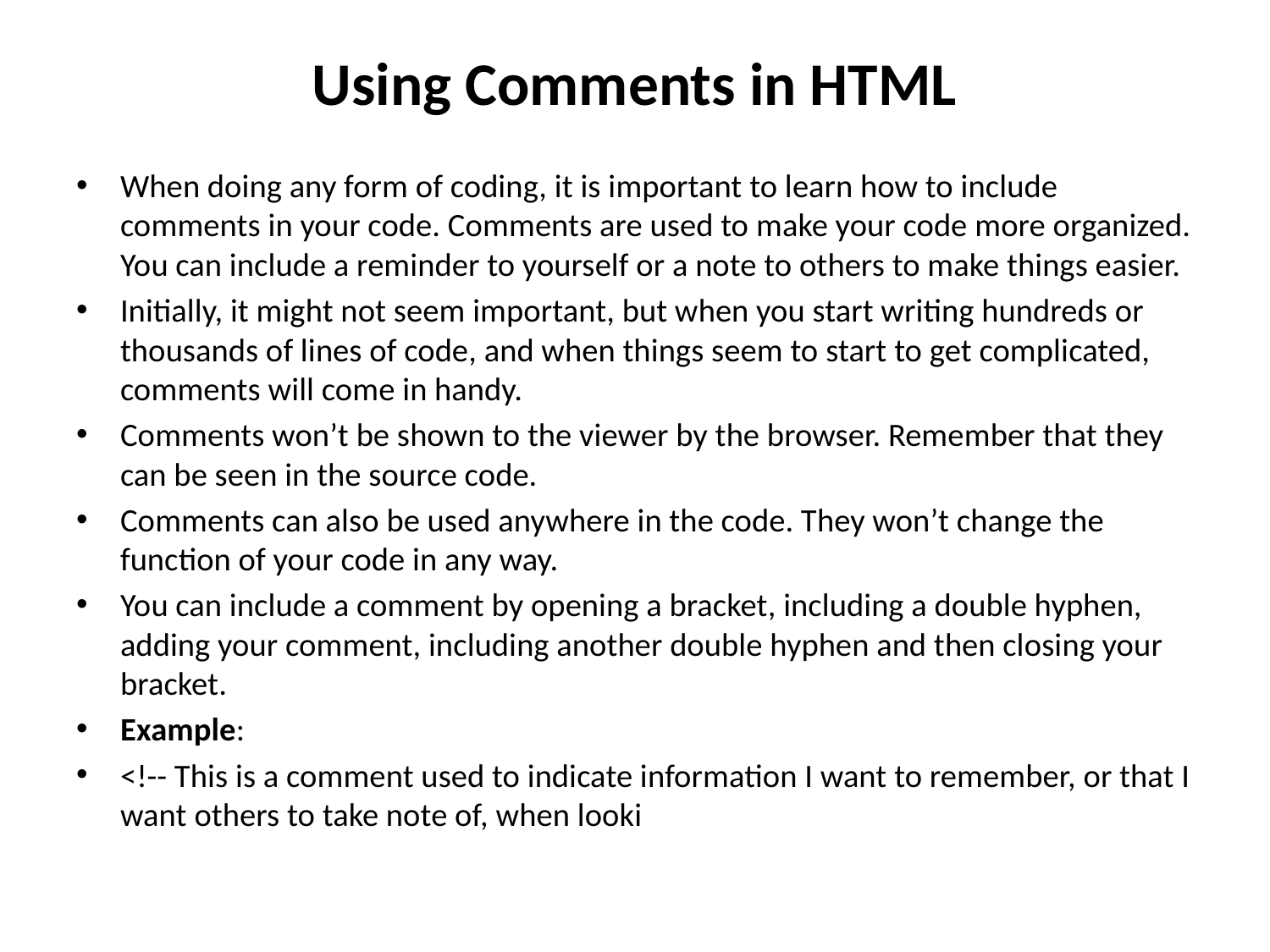

# Using Comments in HTML
When doing any form of coding, it is important to learn how to include comments in your code. Comments are used to make your code more organized. You can include a reminder to yourself or a note to others to make things easier.
Initially, it might not seem important, but when you start writing hundreds or thousands of lines of code, and when things seem to start to get complicated, comments will come in handy.
Comments won’t be shown to the viewer by the browser. Remember that they can be seen in the source code.
Comments can also be used anywhere in the code. They won’t change the function of your code in any way.
You can include a comment by opening a bracket, including a double hyphen, adding your comment, including another double hyphen and then closing your bracket.
Example:
<!-- This is a comment used to indicate information I want to remember, or that I want others to take note of, when looki